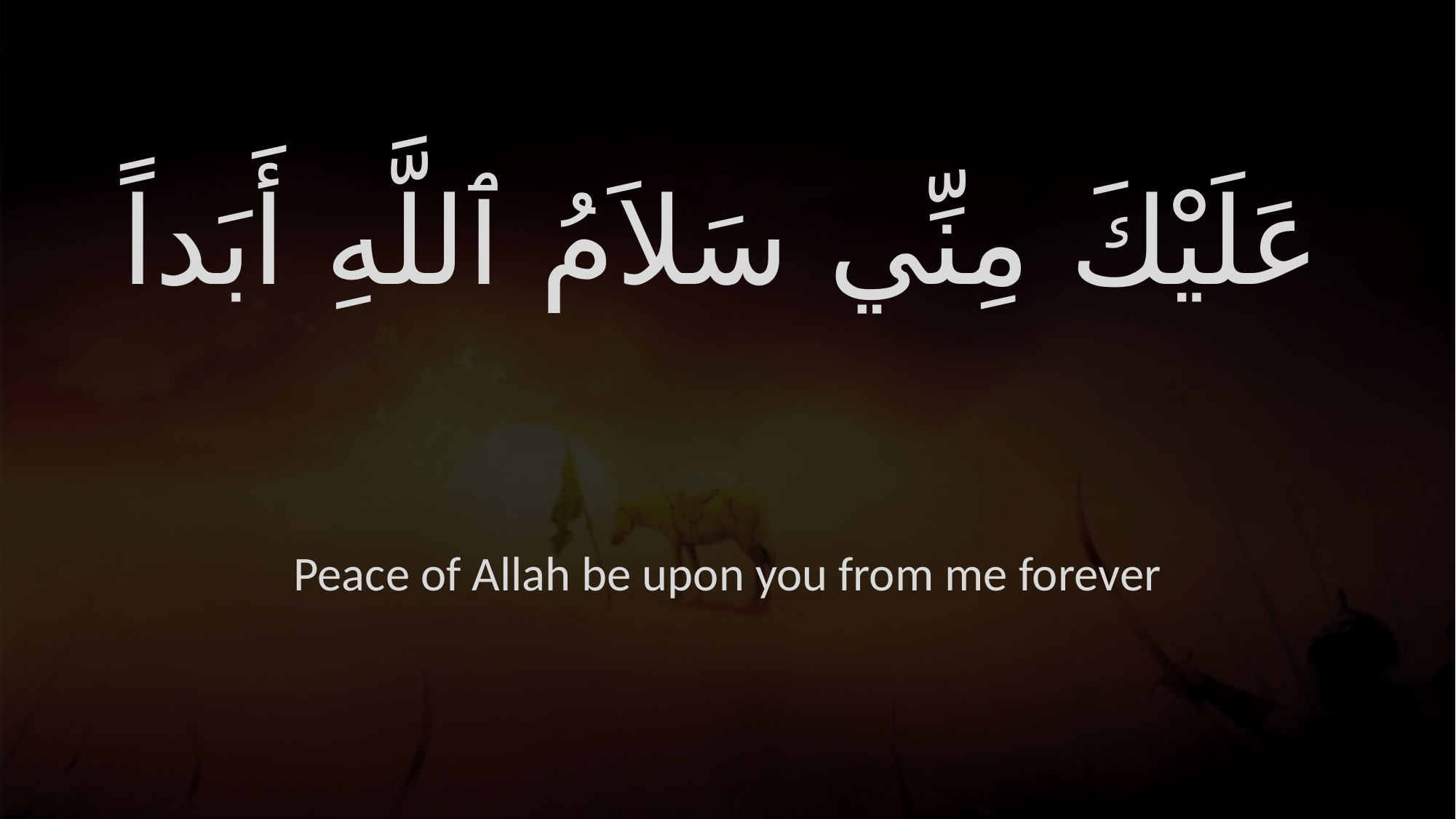

# عَلَيْكَ مِنِّي سَلاَمُ ٱللَّهِ أَبَداً
Peace of Allah be upon you from me forever